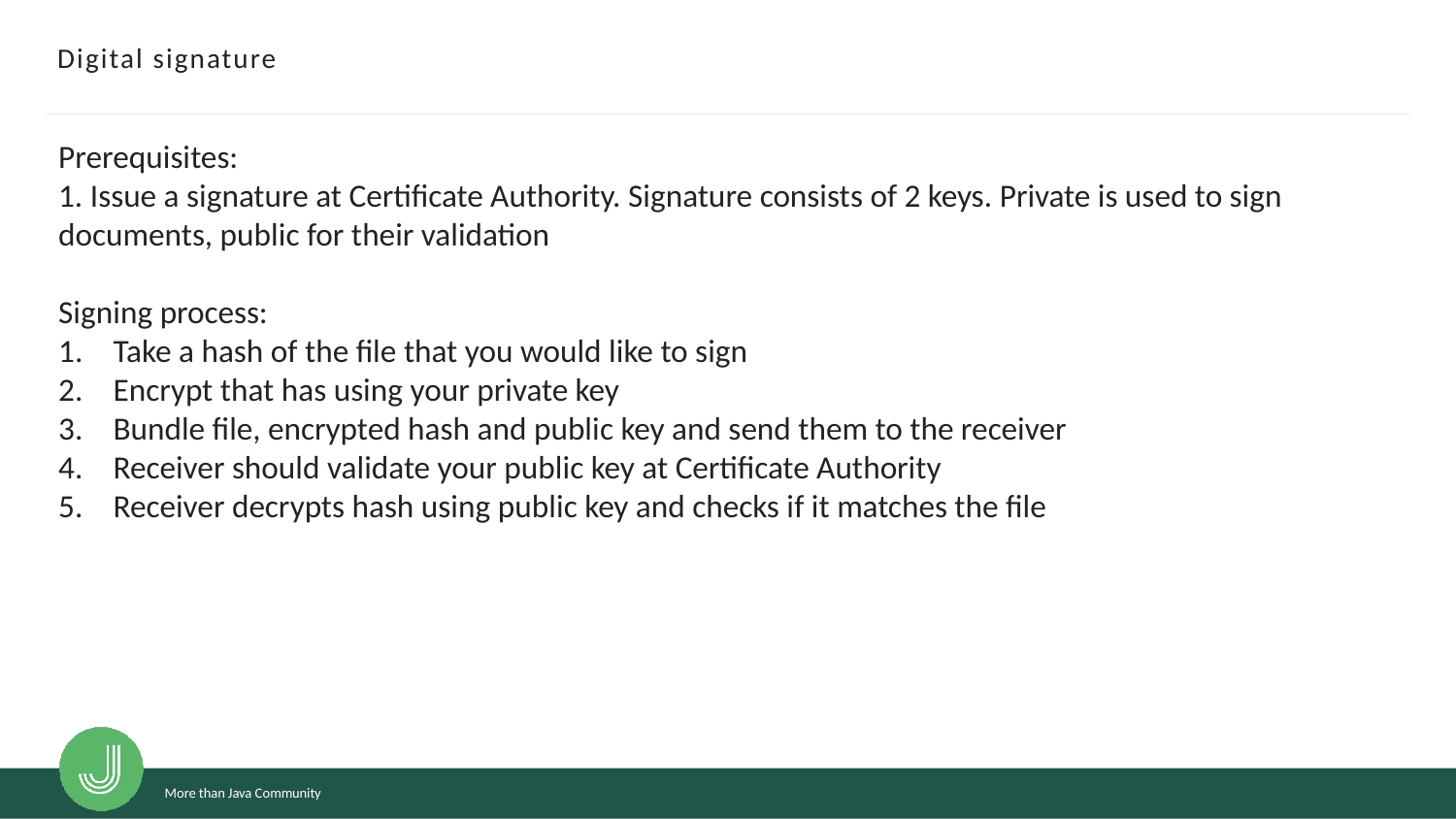

# Digital signature
Prerequisites:
1. Issue a signature at Certificate Authority. Signature consists of 2 keys. Private is used to sign documents, public for their validation

Signing process:
Take a hash of the file that you would like to sign
Encrypt that has using your private key
Bundle file, encrypted hash and public key and send them to the receiver
Receiver should validate your public key at Certificate Authority
Receiver decrypts hash using public key and checks if it matches the file